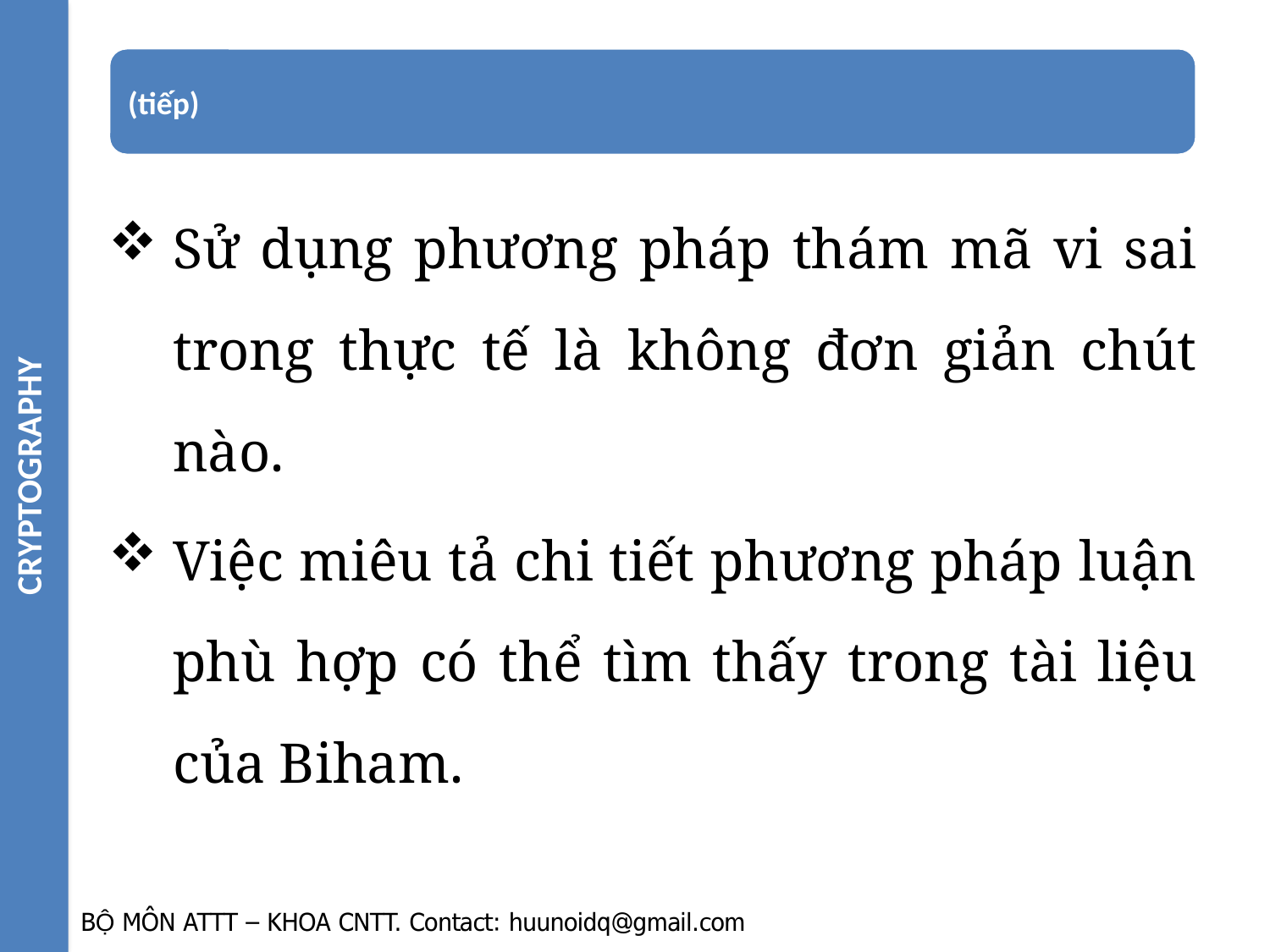

CRYPTOGRAPHY
(tiếp)
Sử dụng phương pháp thám mã vi sai trong thực tế là không đơn giản chút nào.
Việc miêu tả chi tiết phương pháp luận phù hợp có thể tìm thấy trong tài liệu của Biham.
BỘ MÔN ATTT – KHOA CNTT. Contact: huunoidq@gmail.com